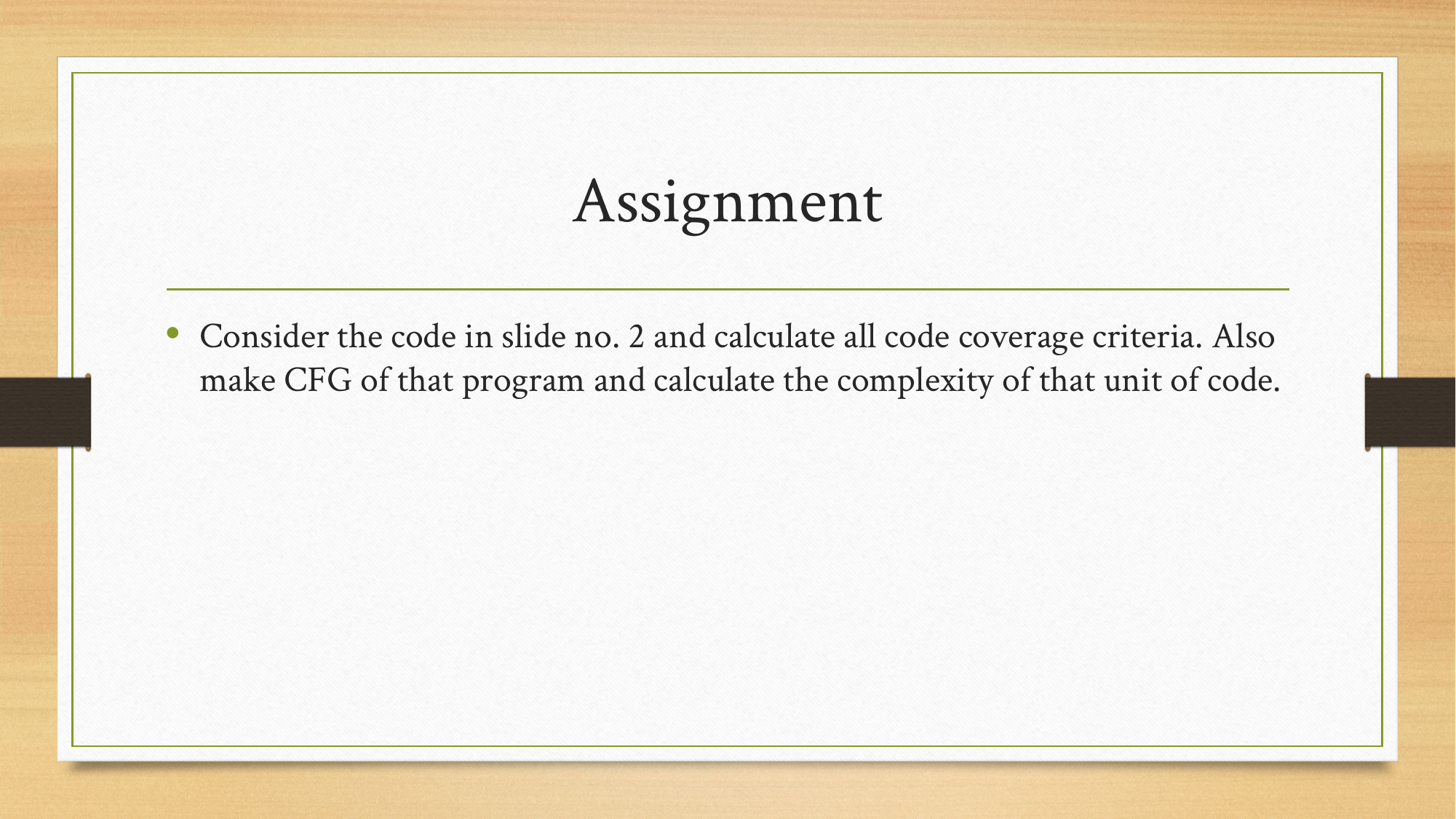

# Assignment
Consider the code in slide no. 2 and calculate all code coverage criteria. Also make CFG of that program and calculate the complexity of that unit of code.